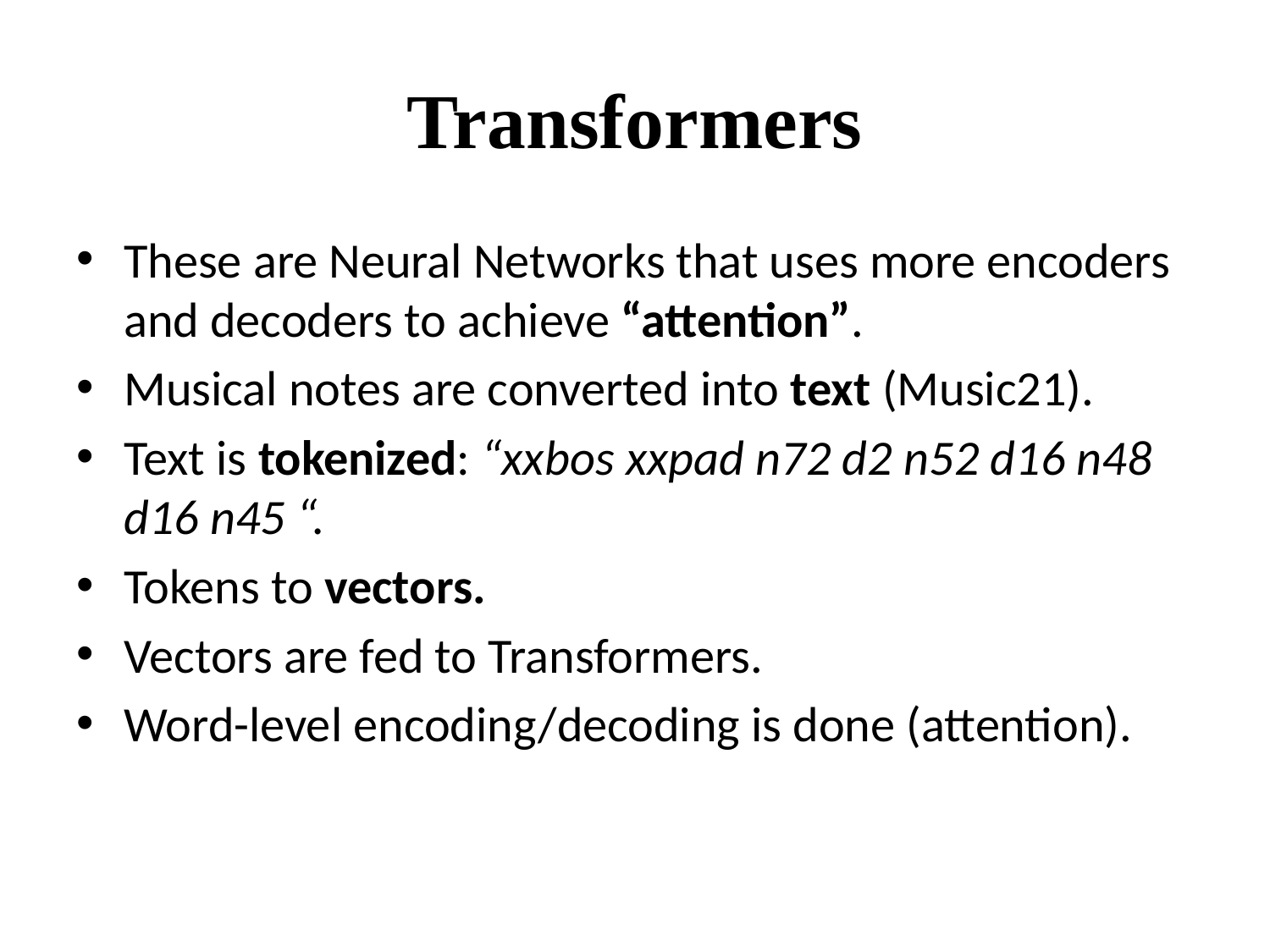

# Transformers
These are Neural Networks that uses more encoders and decoders to achieve “attention”.
Musical notes are converted into text (Music21).
Text is tokenized: “xxbos xxpad n72 d2 n52 d16 n48 d16 n45 “.
Tokens to vectors.
Vectors are fed to Transformers.
Word-level encoding/decoding is done (attention).